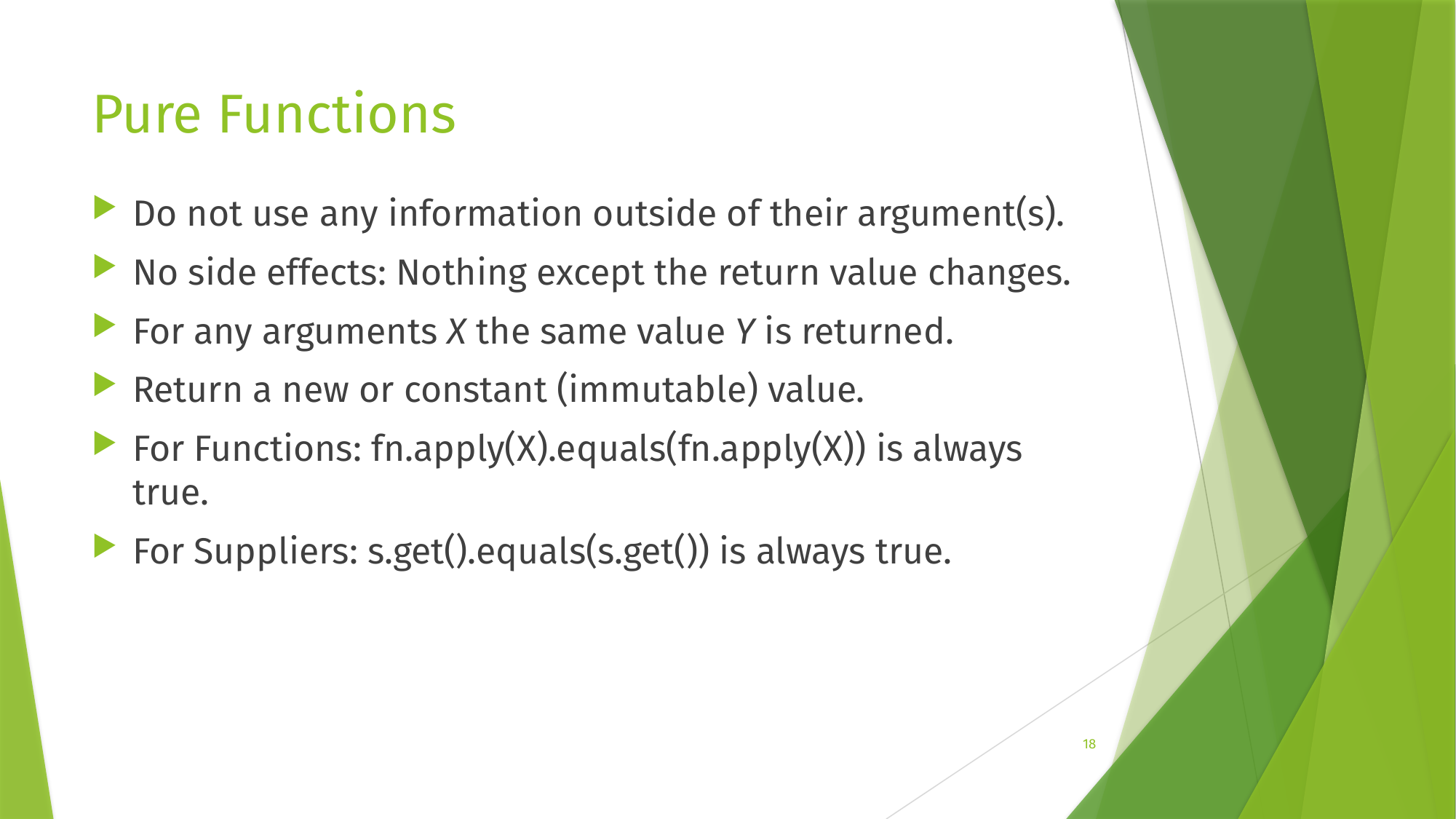

# Pure Functions
Do not use any information outside of their argument(s).
No side effects: Nothing except the return value changes.
For any arguments X the same value Y is returned.
Return a new or constant (immutable) value.
For Functions: fn.apply(X).equals(fn.apply(X)) is always true.
For Suppliers: s.get().equals(s.get()) is always true.
18